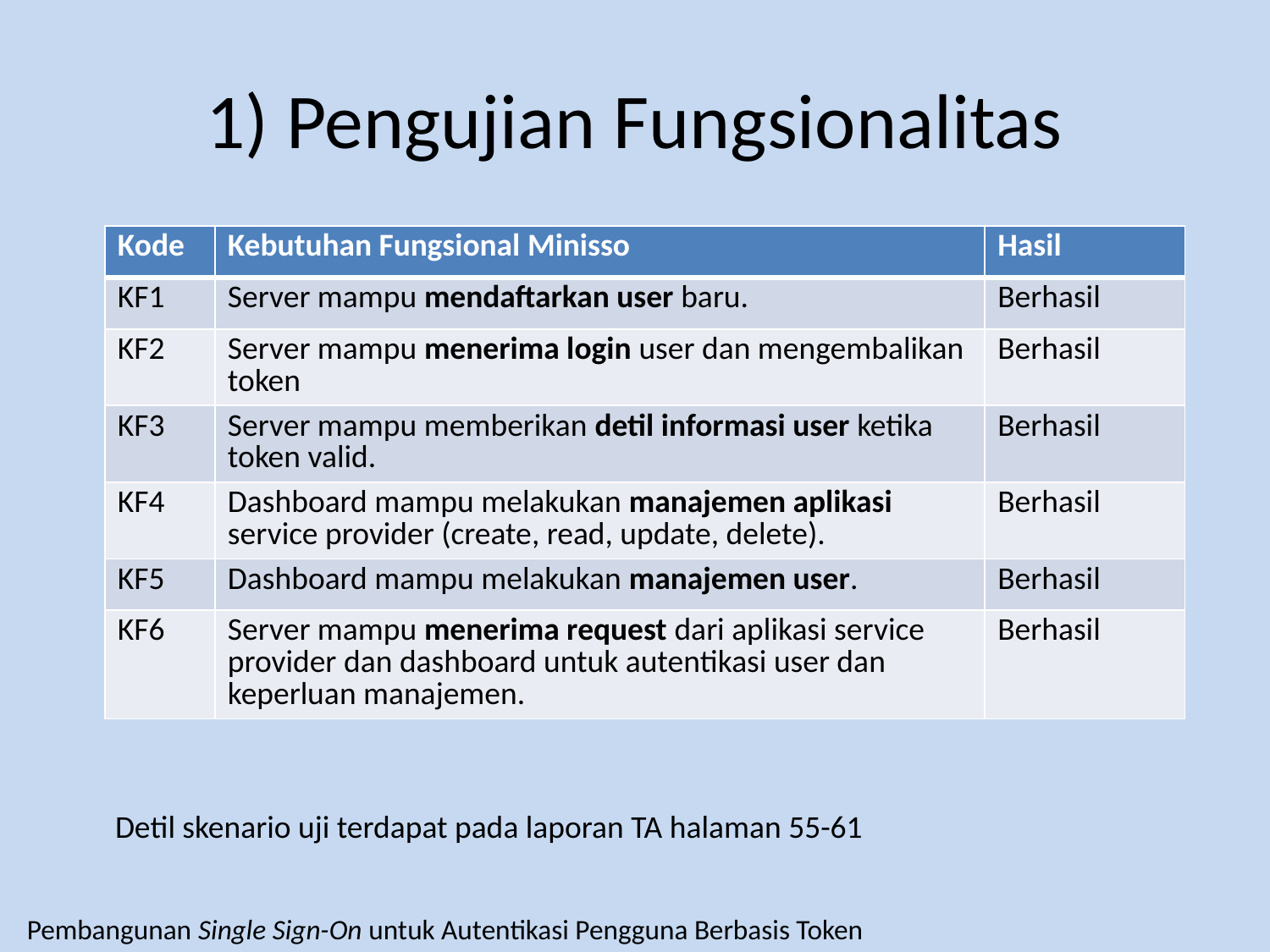

# 1) Pengujian Fungsionalitas

| Kode | Kebutuhan Fungsional Minisso | Hasil |
| --- | --- | --- |
| KF1 | Server mampu mendaftarkan user baru. | Berhasil |
| KF2 | Server mampu menerima login user dan mengembalikan token | Berhasil |
| KF3 | Server mampu memberikan detil informasi user ketika token valid. | Berhasil |
| KF4 | Dashboard mampu melakukan manajemen aplikasi service provider (create, read, update, delete). | Berhasil |
| KF5 | Dashboard mampu melakukan manajemen user. | Berhasil |
| KF6 | Server mampu menerima request dari aplikasi service provider dan dashboard untuk autentikasi user dan keperluan manajemen. | Berhasil |
Detil skenario uji terdapat pada laporan TA halaman 55-61
Pembangunan Single Sign-On untuk Autentikasi Pengguna Berbasis Token